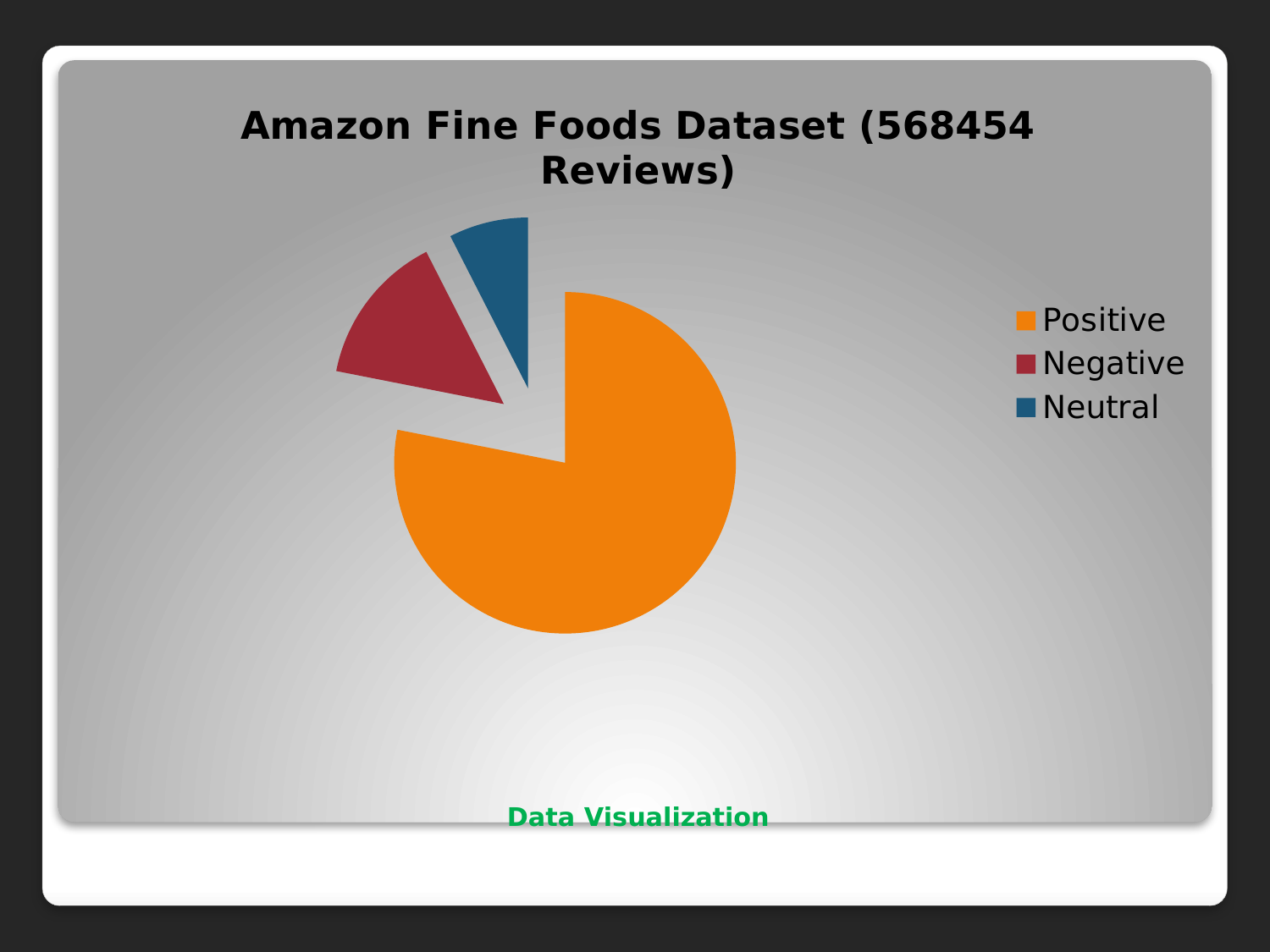

### Chart:

| Category | Amazon Fine Foods Dataset (568454 Reviews) |
|---|---|
| Positive | 0.781 |
| Negative | 0.14400000000000002 |
| Neutral | 0.07500000000000001 |
# Data Visualization